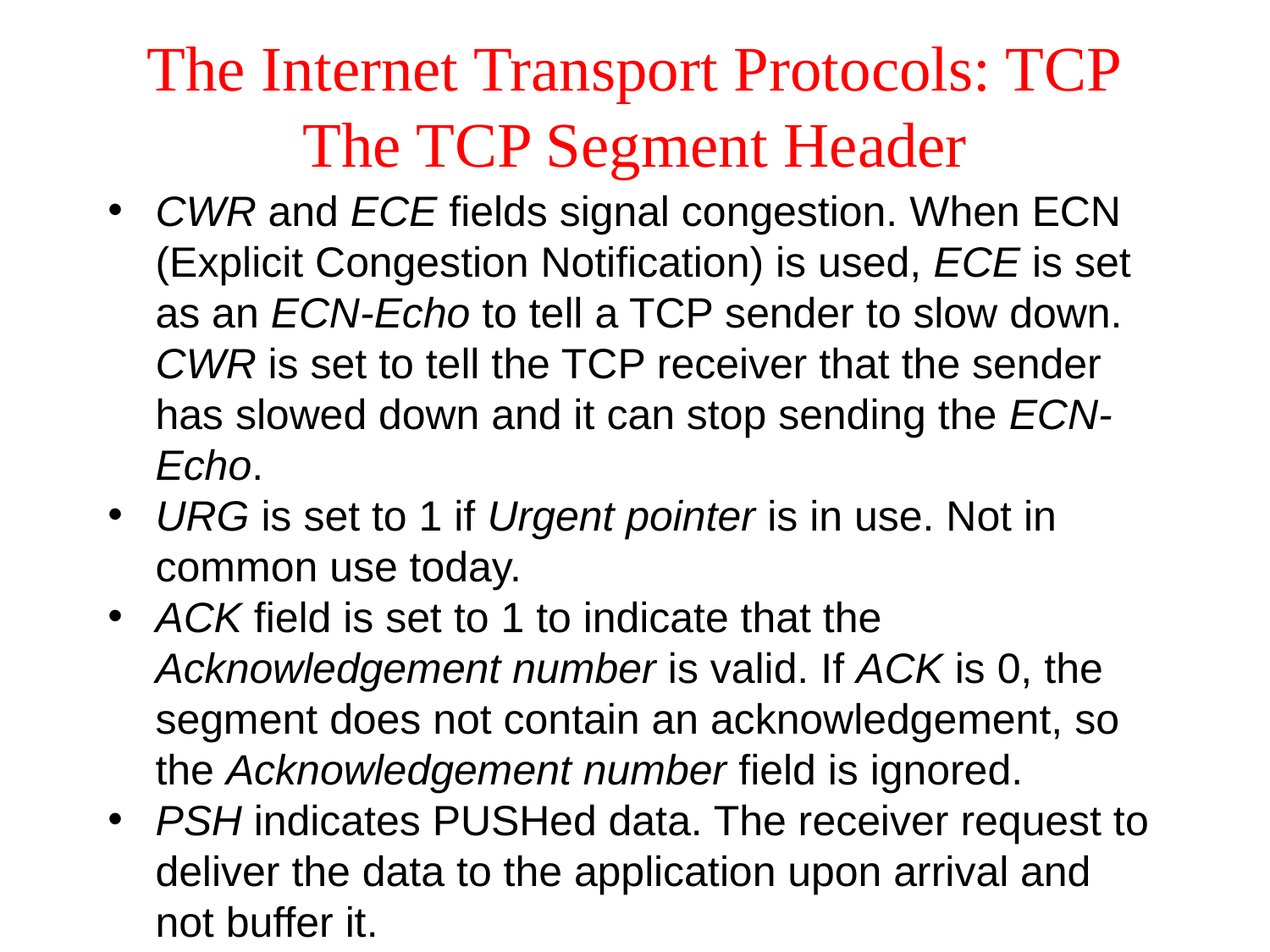

# The Internet Transport Protocols: TCP The TCP Segment Header
CWR and ECE fields signal congestion. When ECN (Explicit Congestion Notification) is used, ECE is set as an ECN-Echo to tell a TCP sender to slow down. CWR is set to tell the TCP receiver that the sender has slowed down and it can stop sending the ECN-Echo.
URG is set to 1 if Urgent pointer is in use. Not in common use today.
ACK field is set to 1 to indicate that the Acknowledgement number is valid. If ACK is 0, the segment does not contain an acknowledgement, so the Acknowledgement number field is ignored.
PSH indicates PUSHed data. The receiver request to deliver the data to the application upon arrival and not buffer it.